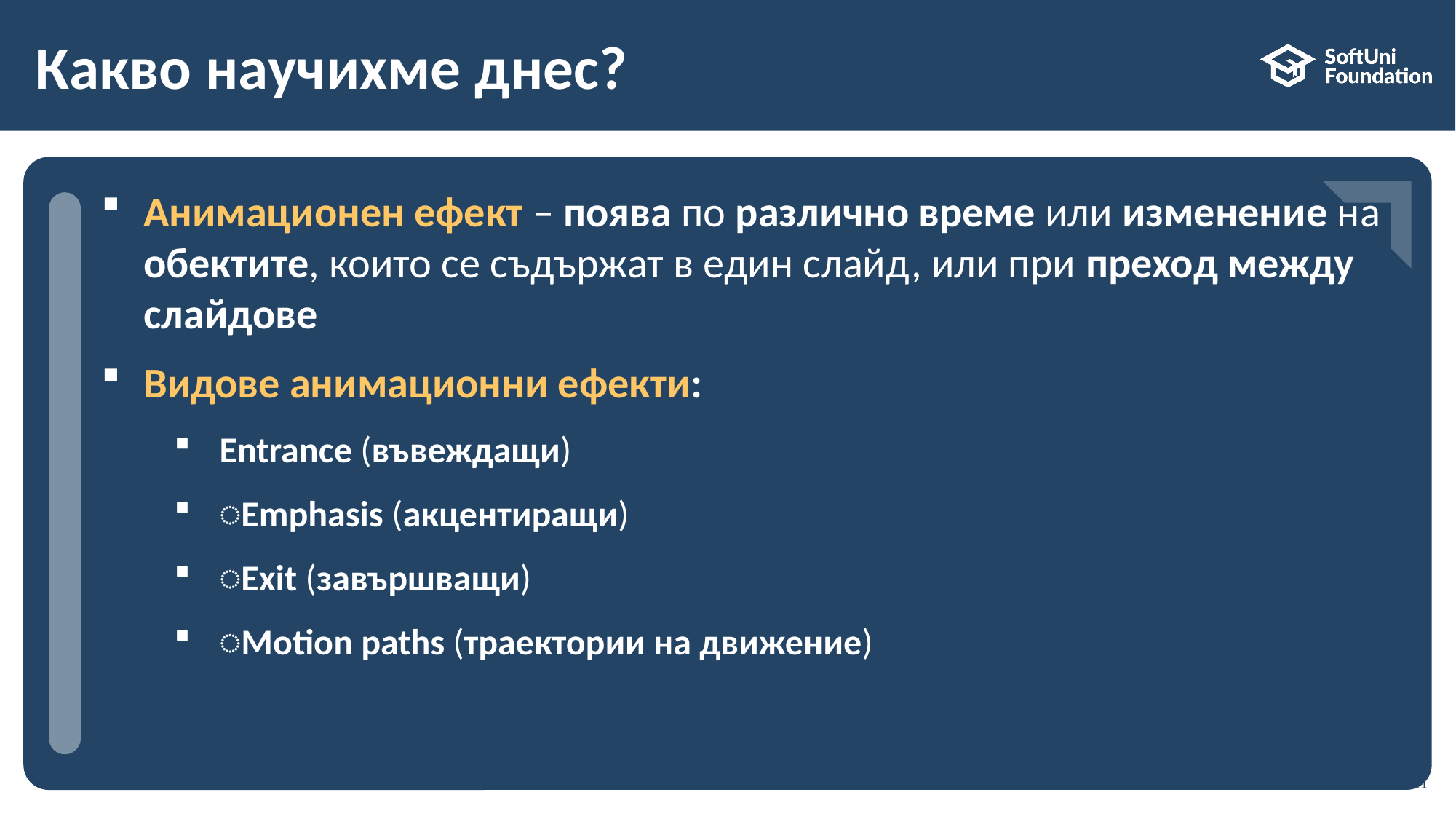

# Какво научихме днес?

Анимационен ефект – поява по различно време или изменение на обектите, които се съдържат в един слайд, или при преход между слайдове
Видове анимационни ефекти:
Entrance (въвеждащи)
͏Emphasis (акцентиращи)
͏Exit (завършващи)
͏Motion paths (траектории на движение)

…
…
…

21